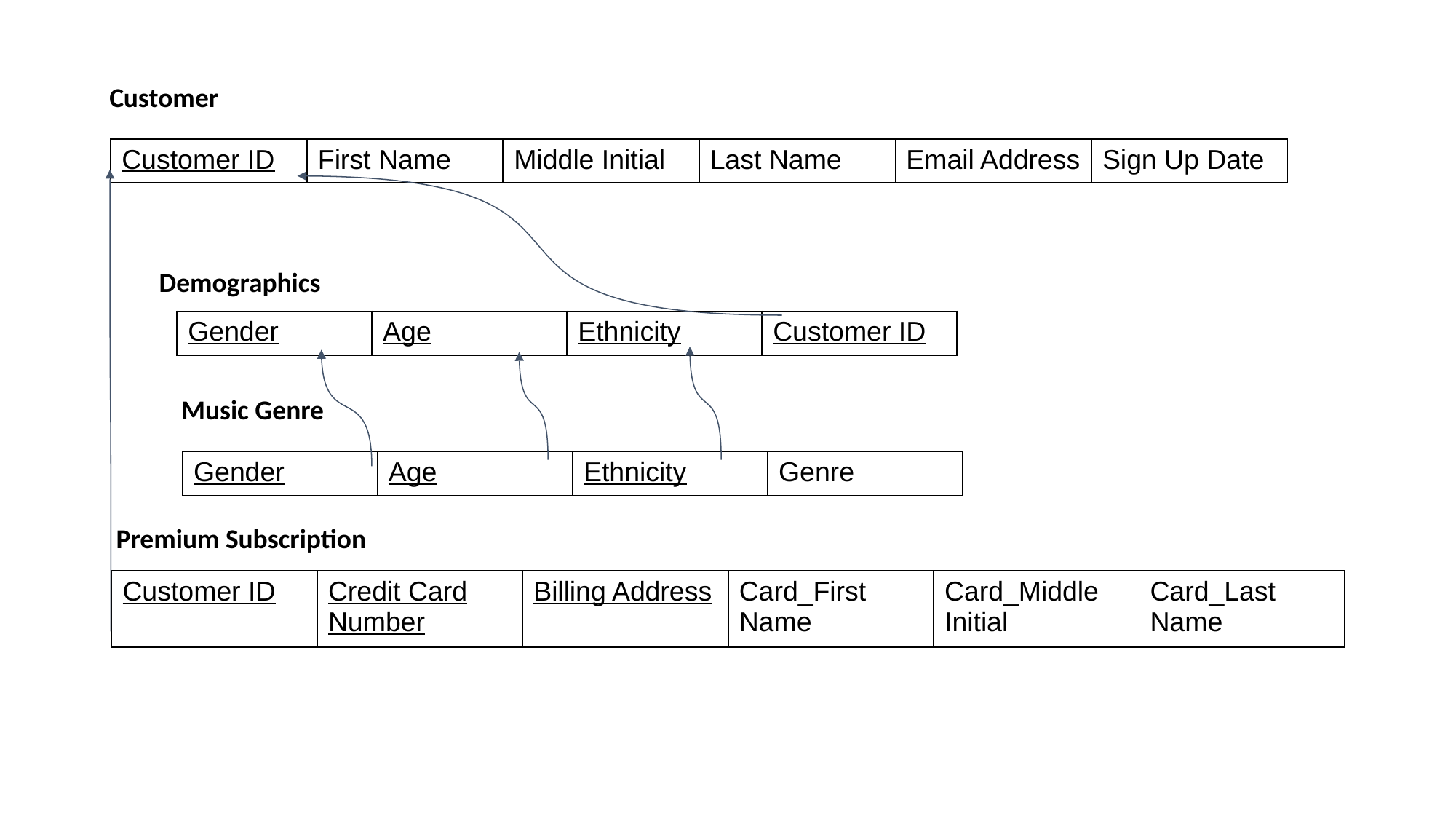

Customer
| Customer ID | First Name | Middle Initial | Last Name | Email Address | Sign Up Date |
| --- | --- | --- | --- | --- | --- |
Demographics
| Gender | Age | Ethnicity | Customer ID |
| --- | --- | --- | --- |
Music Genre
| Gender | Age | Ethnicity | Genre |
| --- | --- | --- | --- |
Premium Subscription
| Customer ID | Credit Card Number | Billing Address | Card\_First Name | Card\_Middle Initial | Card\_Last Name |
| --- | --- | --- | --- | --- | --- |